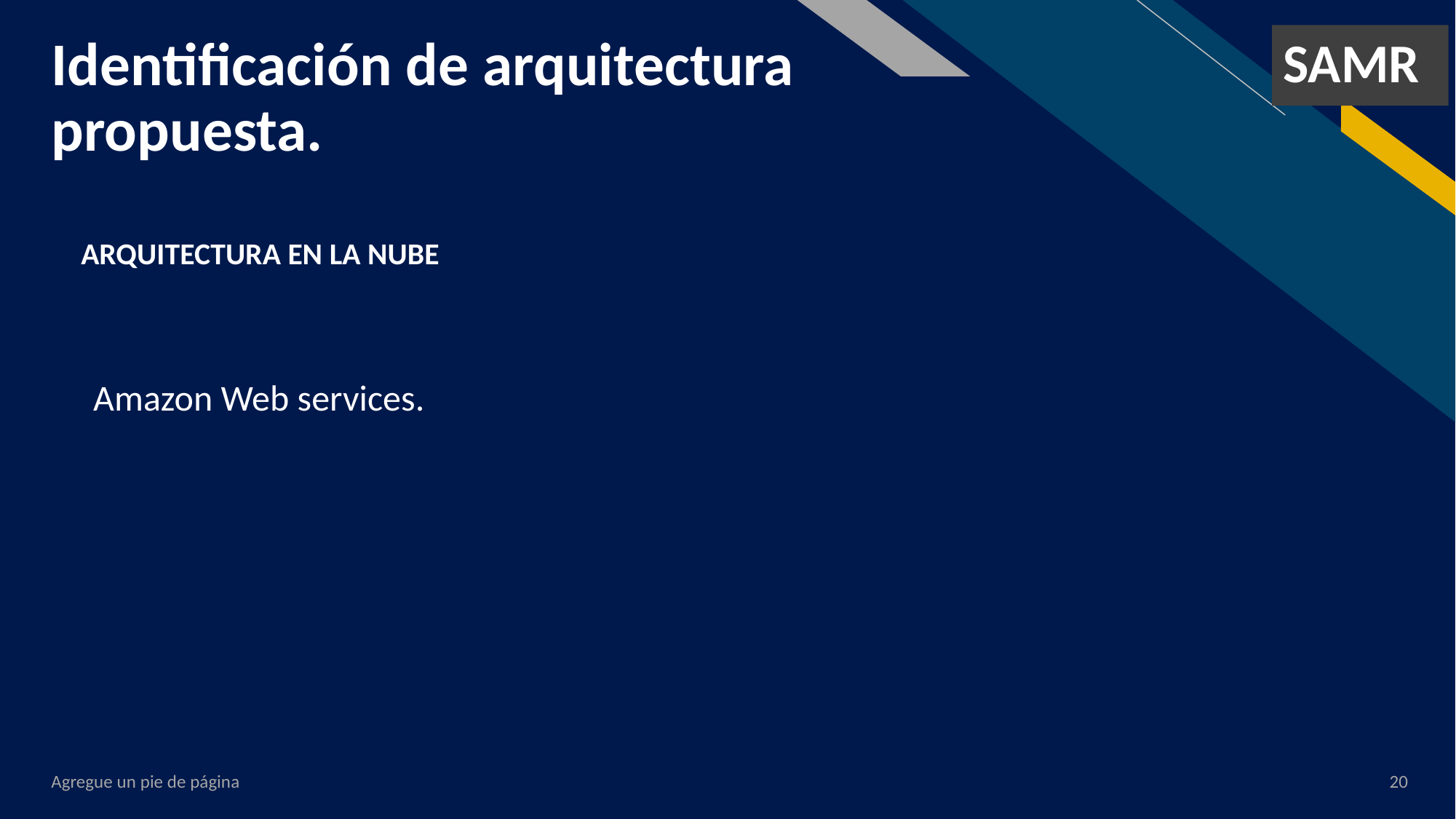

SAMR
# Identificación de arquitectura propuesta.
ARQUITECTURA EN LA NUBE
Amazon Web services.
Agregue un pie de página
20